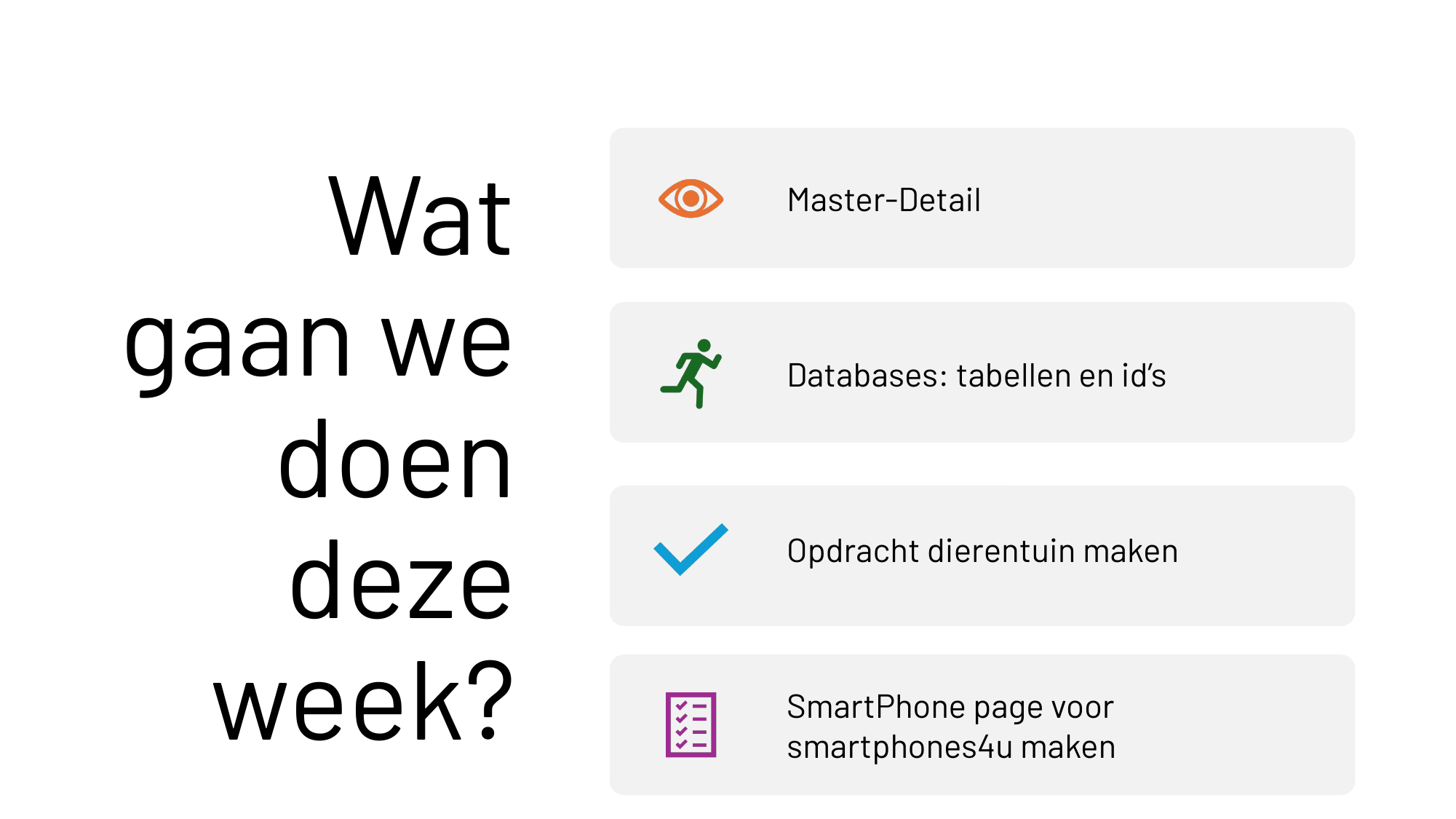

# Wat gaan we doen deze week?
Master-Detail
Databases: tabellen en id’s
Opdracht dierentuin maken
SmartPhone page voor smartphones4u maken